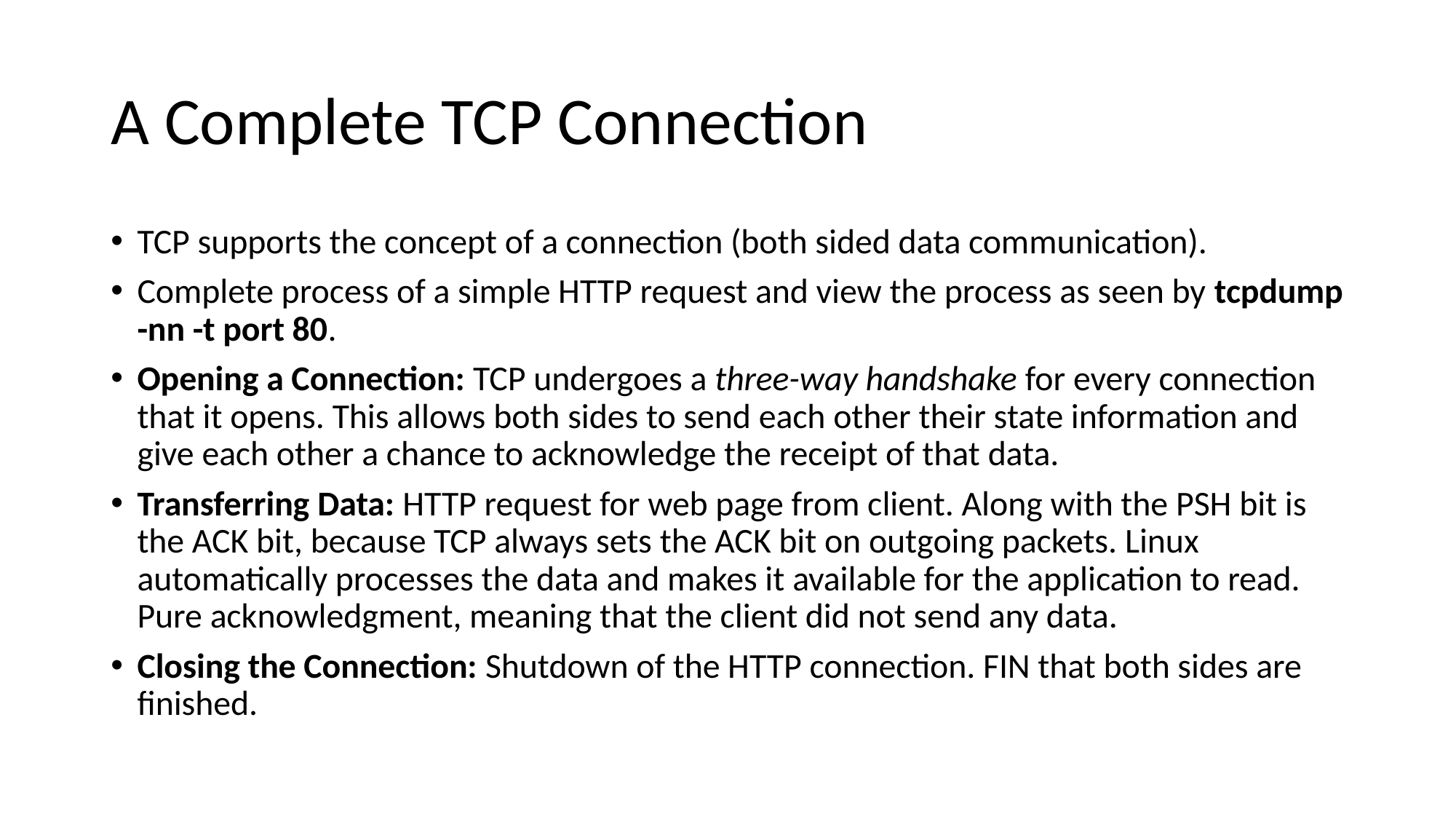

# A Complete TCP Connection
TCP supports the concept of a connection (both sided data communication).
Complete process of a simple HTTP request and view the process as seen by tcpdump -nn -t port 80.
Opening a Connection: TCP undergoes a three-way handshake for every connection that it opens. This allows both sides to send each other their state information and give each other a chance to acknowledge the receipt of that data.
Transferring Data: HTTP request for web page from client. Along with the PSH bit is the ACK bit, because TCP always sets the ACK bit on outgoing packets. Linux automatically processes the data and makes it available for the application to read. Pure acknowledgment, meaning that the client did not send any data.
Closing the Connection: Shutdown of the HTTP connection. FIN that both sides are finished.